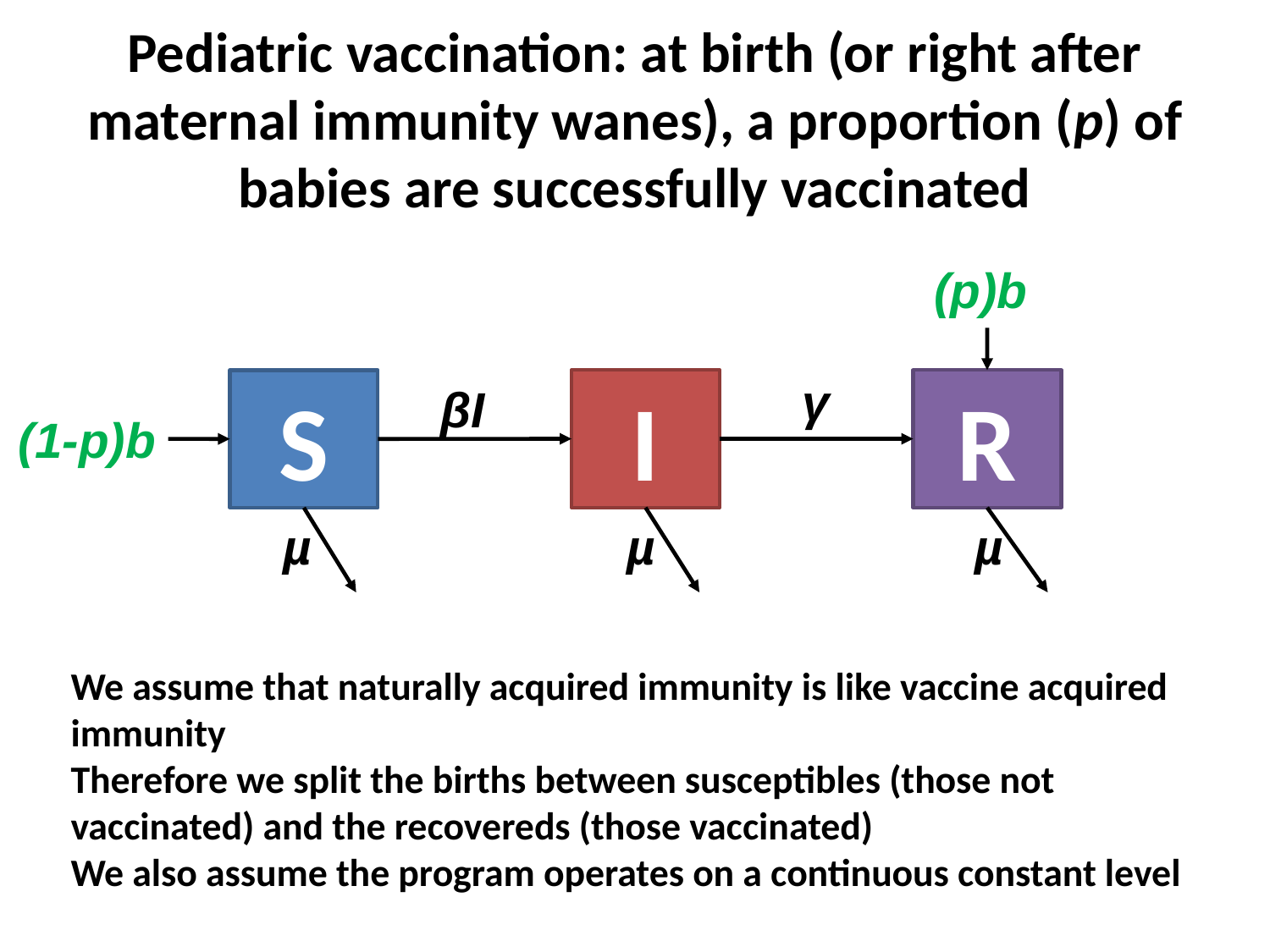

# Pediatric vaccination: at birth (or right after maternal immunity wanes), a proportion (p) of babies are successfully vaccinated
(p)b
γ
I
R
S
βI
(1-p)b
µ
µ
µ
We assume that naturally acquired immunity is like vaccine acquired immunity
Therefore we split the births between susceptibles (those not vaccinated) and the recovereds (those vaccinated)
We also assume the program operates on a continuous constant level